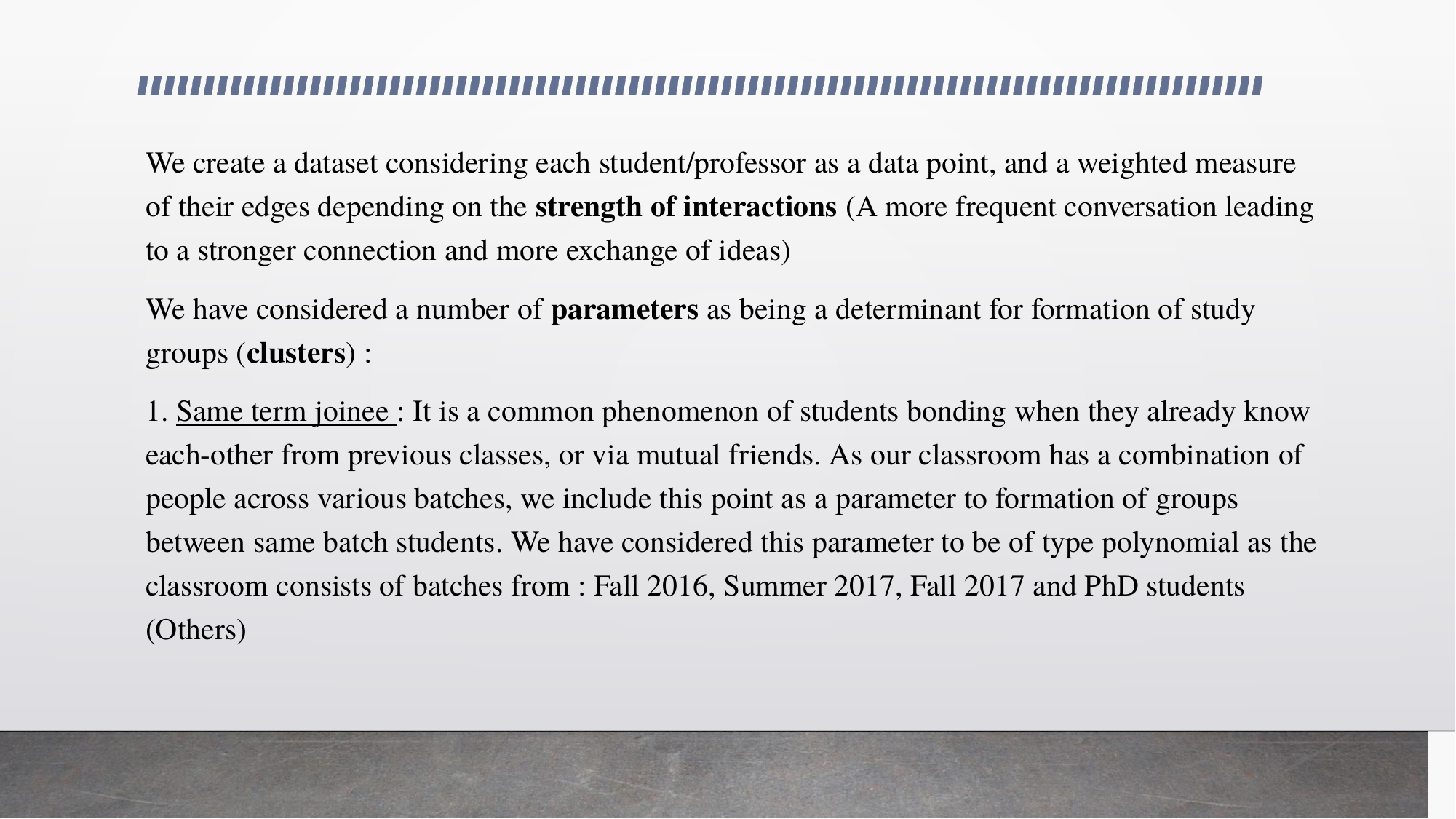

We create a dataset considering each student/professor as a data point, and a weighted measure of their edges depending on the strength of interactions (A more frequent conversation leading to a stronger connection and more exchange of ideas)
We have considered a number of parameters as being a determinant for formation of study groups (clusters) :
1. Same term joinee : It is a common phenomenon of students bonding when they already know each-other from previous classes, or via mutual friends. As our classroom has a combination of people across various batches, we include this point as a parameter to formation of groups between same batch students. We have considered this parameter to be of type polynomial as the classroom consists of batches from : Fall 2016, Summer 2017, Fall 2017 and PhD students (Others)